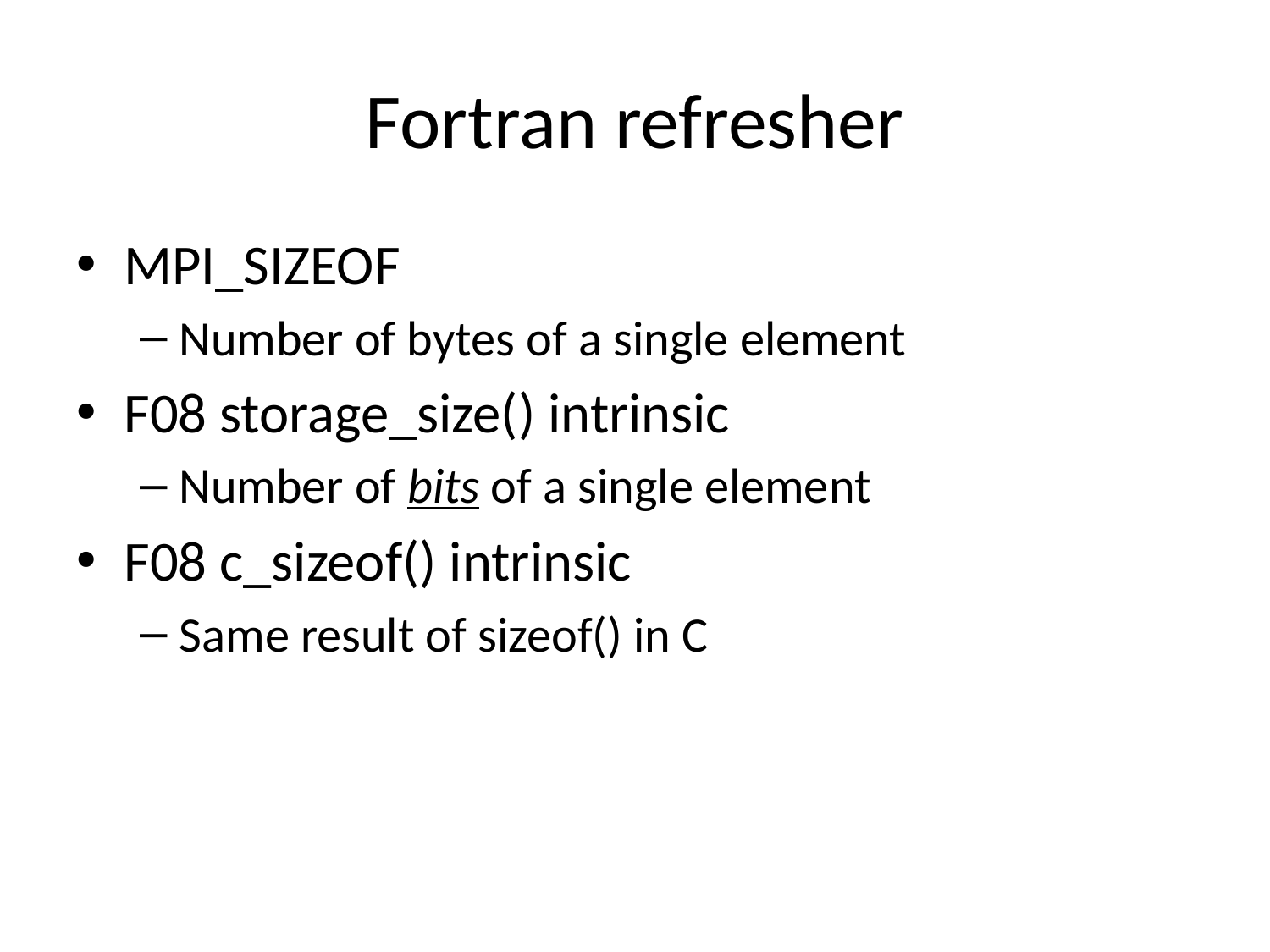

# Fortran refresher
MPI_SIZEOF
Number of bytes of a single element
F08 storage_size() intrinsic
Number of bits of a single element
F08 c_sizeof() intrinsic
Same result of sizeof() in C